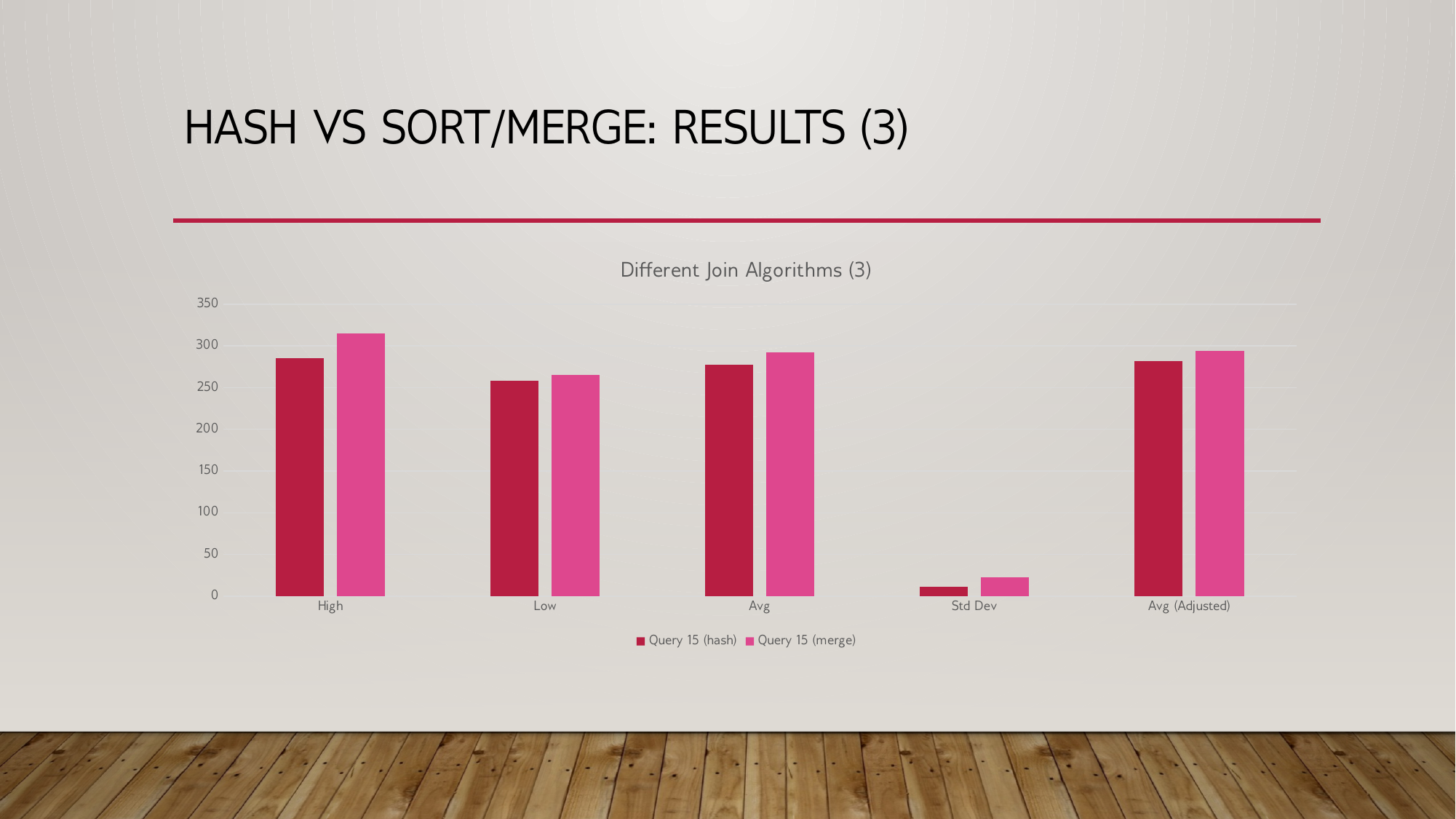

# Hash vs sort/merge: results (3)

### Chart: Different Join Algorithms (3)

| Category | Query 15 (hash) | Query 15 (merge) |
|---|---|---|
| High | 285.0 | 315.0 |
| Low | 258.0 | 265.0 |
| Avg | 277.8 | 292.2 |
| Std Dev | 11.30044246921332 | 22.387496510329154 |
| Avg (Adjusted) | 282.0 | 293.6666666666667 |